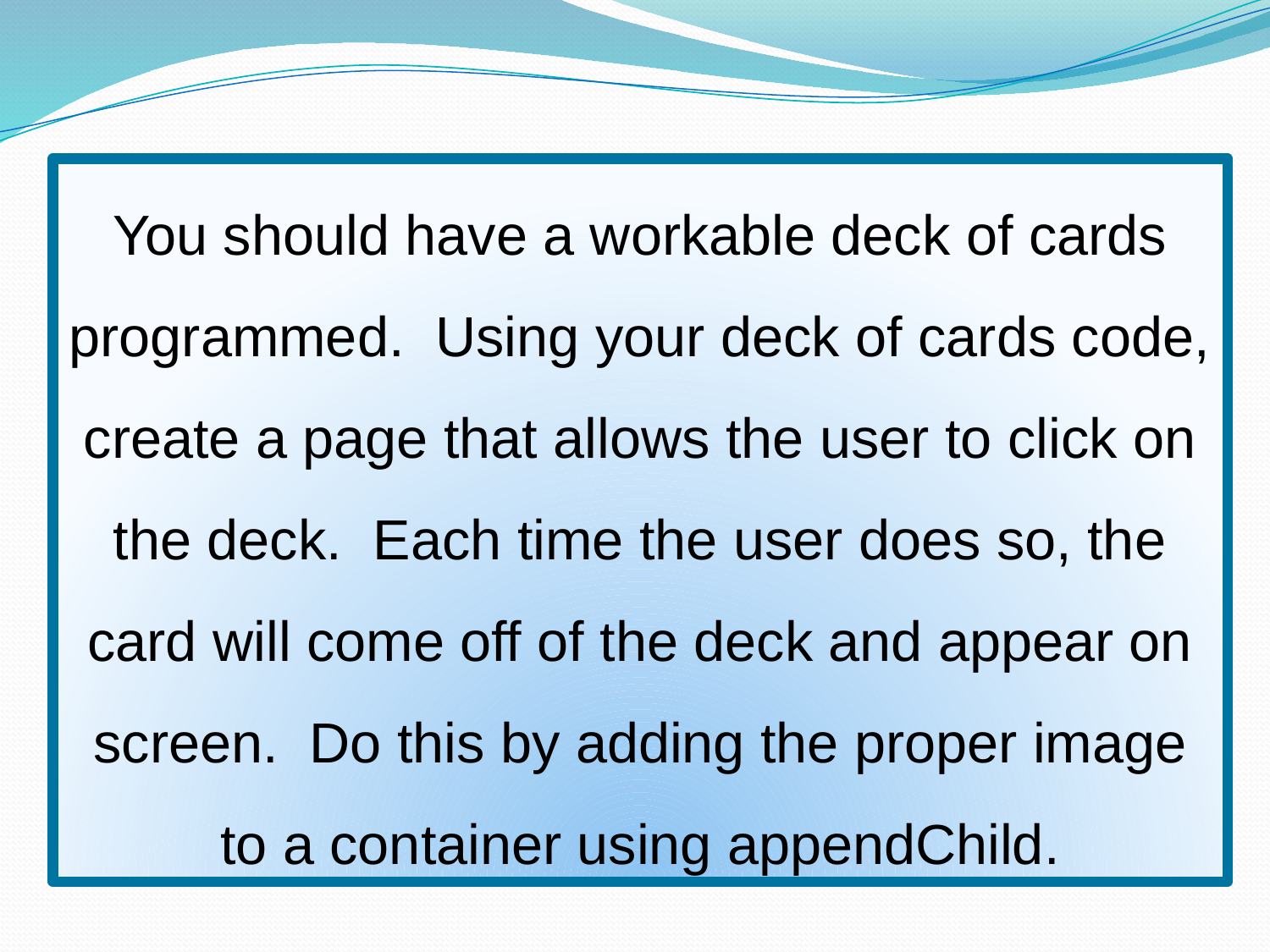

You should have a workable deck of cards programmed.  Using your deck of cards code, create a page that allows the user to click on the deck.  Each time the user does so, the card will come off of the deck and appear on screen.  Do this by adding the proper image to a container using appendChild.